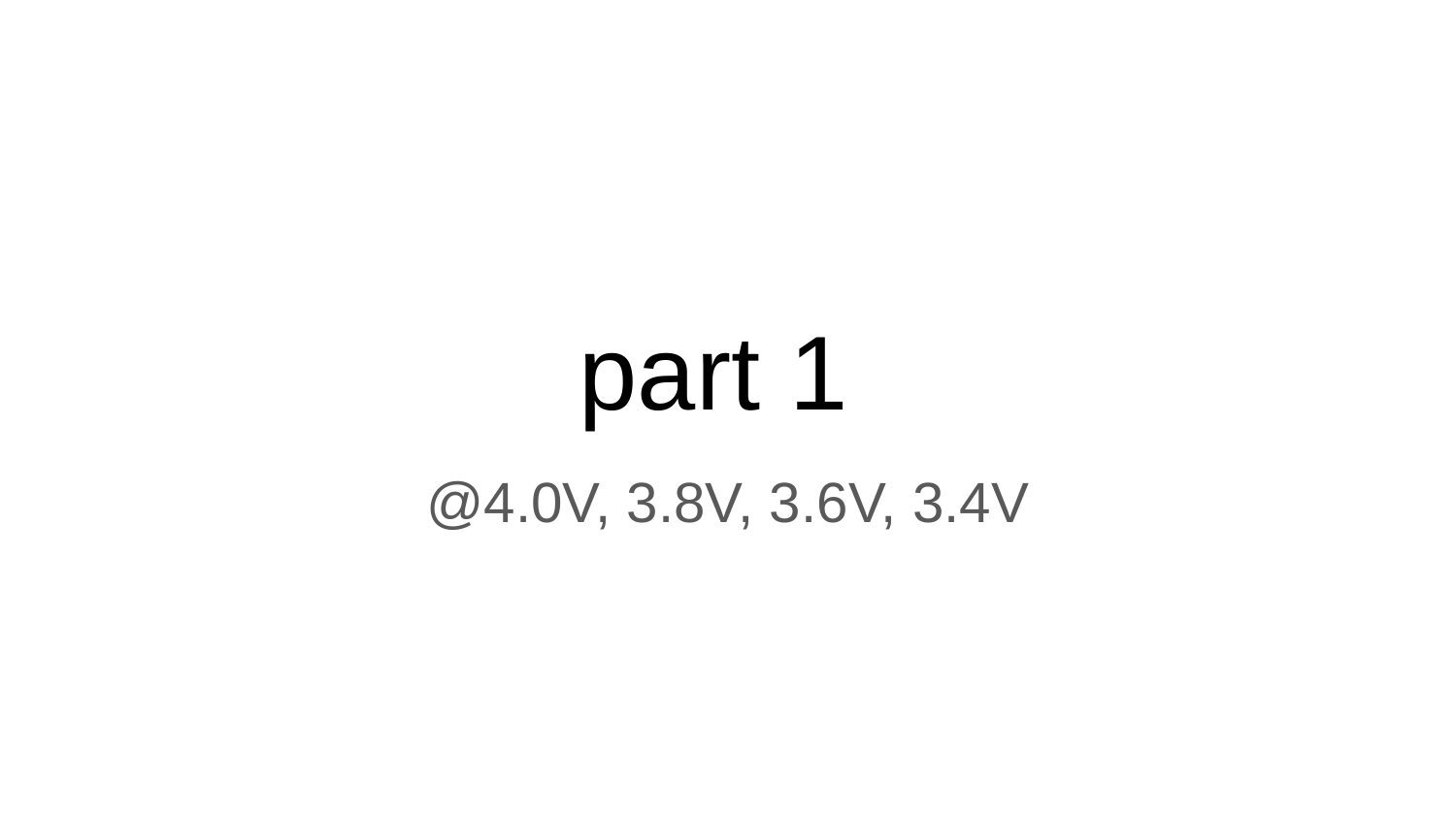

# part 1
@4.0V, 3.8V, 3.6V, 3.4V